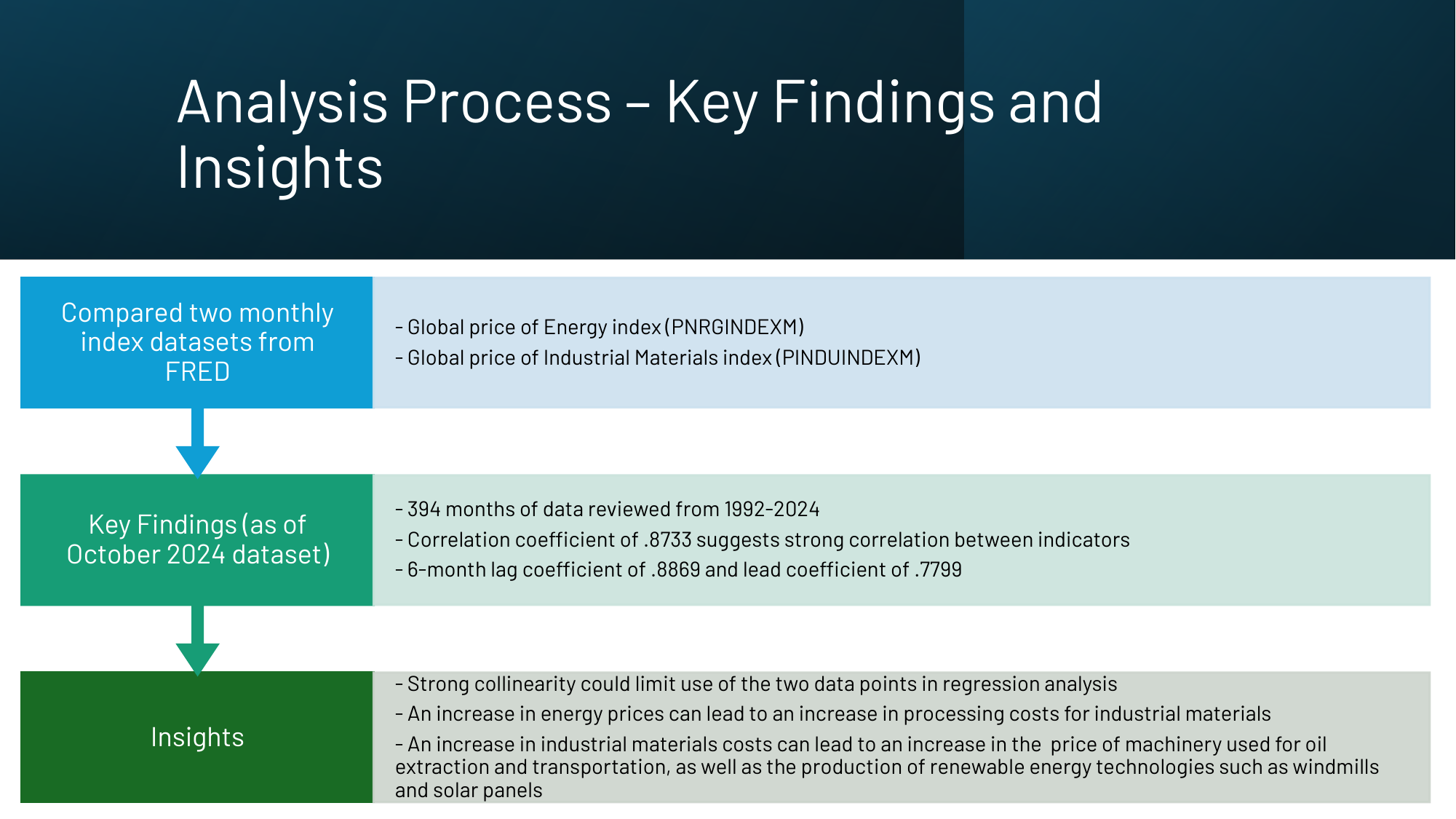

# Analysis Process – Key Findings and Insights
Insights
- Strong collinearity could limit use of the two data points in regression analysis
- An increase in energy prices can lead to an increase in processing costs for industrial materials
- An increase in industrial materials costs can lead to an increase in the  price of machinery used for oil extraction and transportation, as well as the production of renewable energy technologies such as windmills and solar panels
Key Findings (as of October 2024 dataset)
- 394 months of data reviewed from 1992-2024
- Correlation coefficient of .8733 suggests strong correlation between indicators
- 6-month lag coefficient of .8869 and lead coefficient of .7799
Compared two monthly index datasets from FRED
- Global price of Energy index (PNRGINDEXM)
- Global price of Industrial Materials index (PINDUINDEXM)